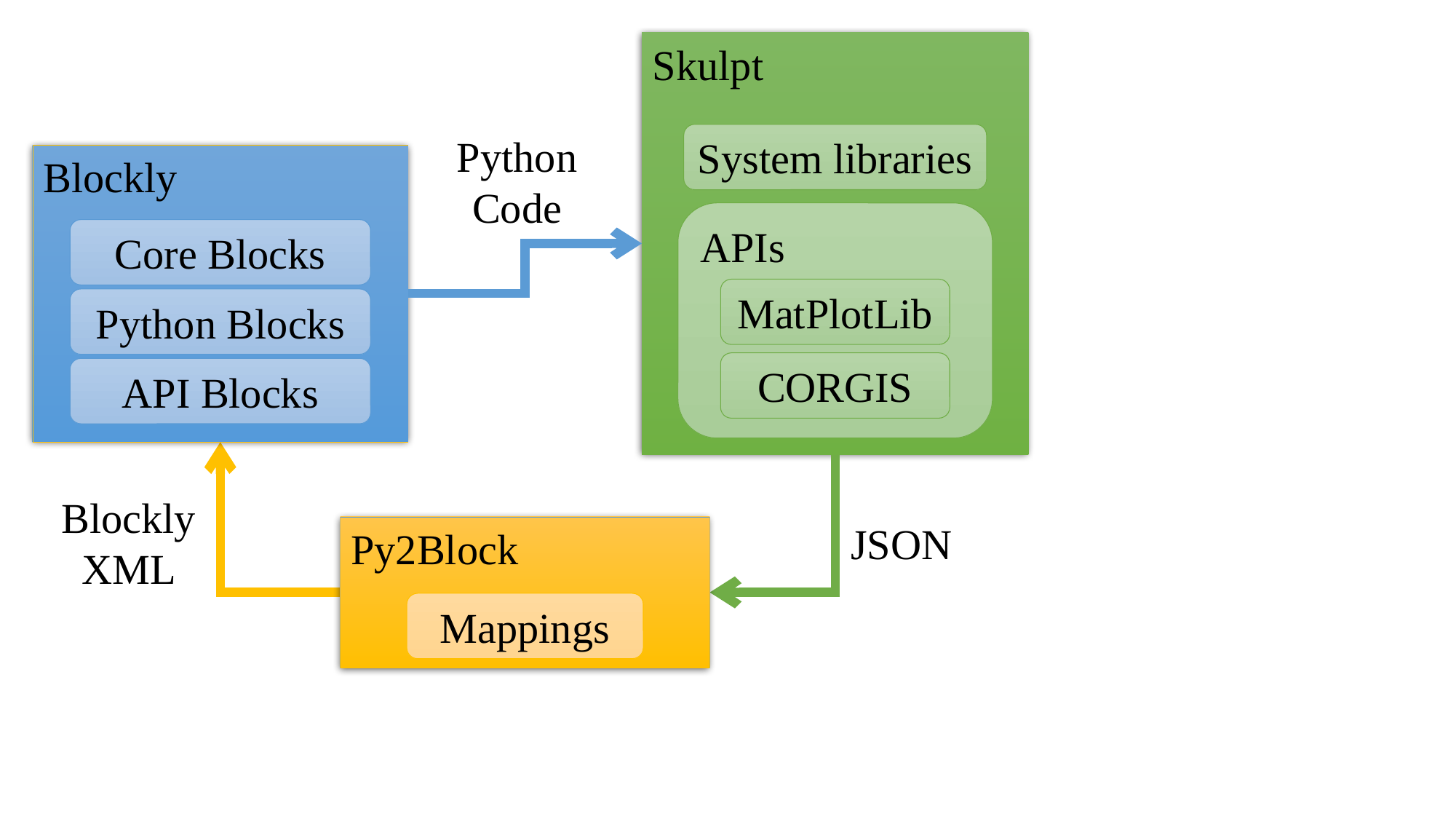

Skulpt
System libraries
APIs
MatPlotLib
CORGIS
Python
Code
Blockly
Core Blocks
Python Blocks
API Blocks
Blockly
XML
JSON
Py2Block
Mappings